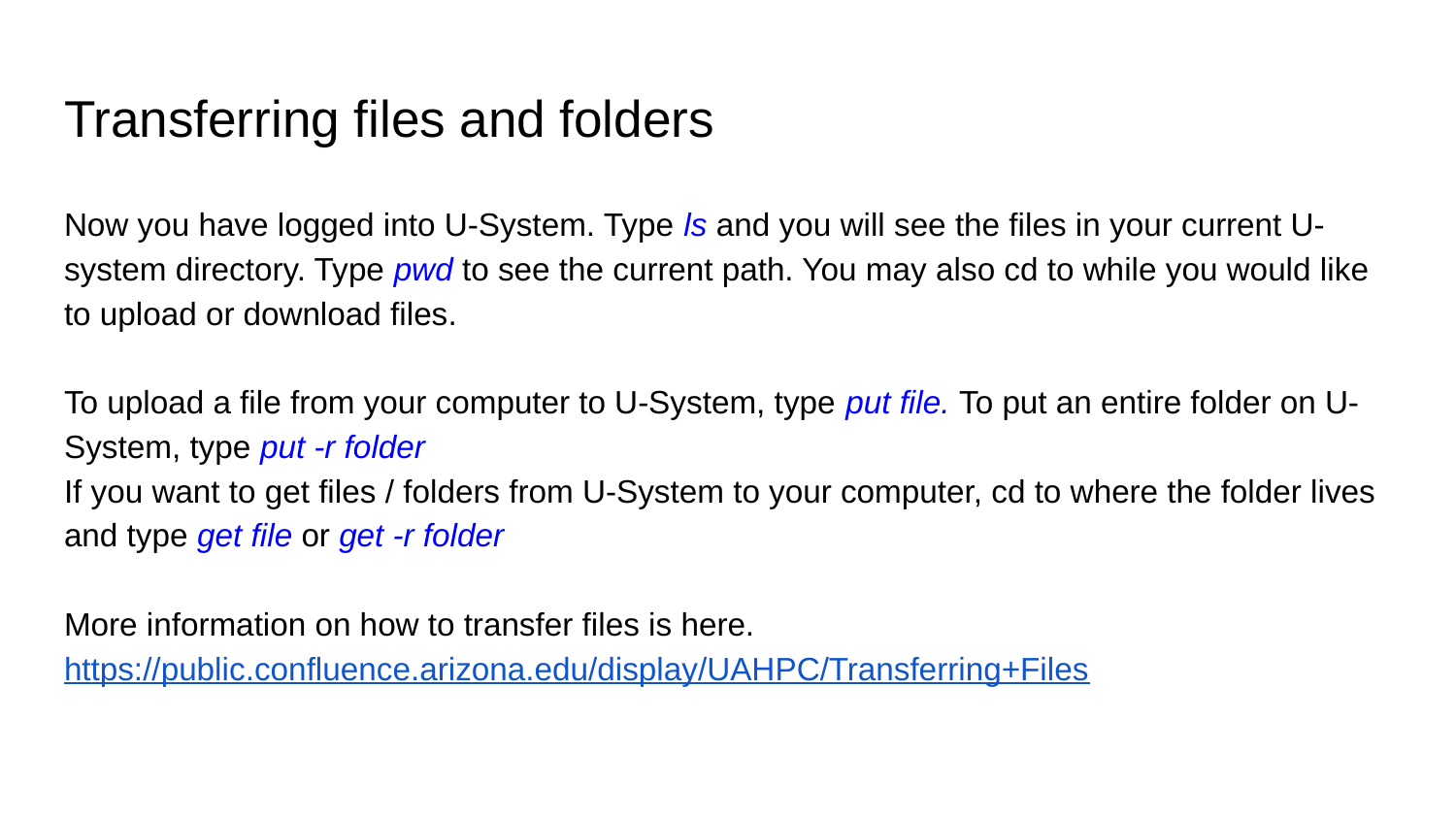

# Transferring files and folders
Now you have logged into U-System. Type ls and you will see the files in your current U-system directory. Type pwd to see the current path. You may also cd to while you would like to upload or download files.

To upload a file from your computer to U-System, type put file. To put an entire folder on U-System, type put -r folder
If you want to get files / folders from U-System to your computer, cd to where the folder lives and type get file or get -r folder

More information on how to transfer files is here. https://public.confluence.arizona.edu/display/UAHPC/Transferring+Files